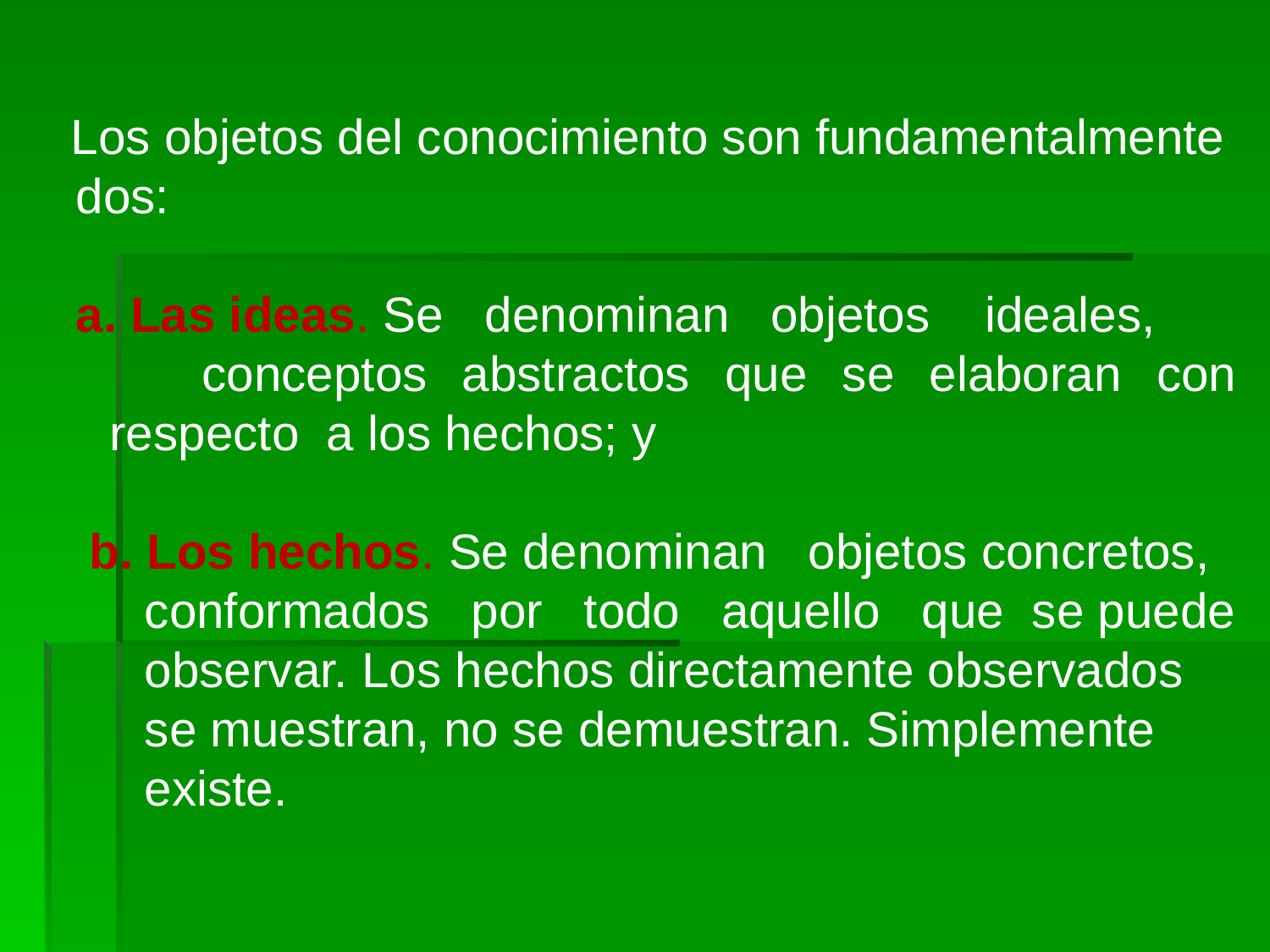

Los objetos del conocimiento son fundamentalmente
 dos:

 a. Las ideas. Se   denominan   objetos    ideales,
    conceptos abstractos que se elaboran con respecto  a los hechos; y

  b. Los hechos. Se denominan   objetos concretos,
      conformados   por   todo   aquello   que  se puede
      observar. Los hechos directamente observados
      se muestran, no se demuestran. Simplemente
      existe.